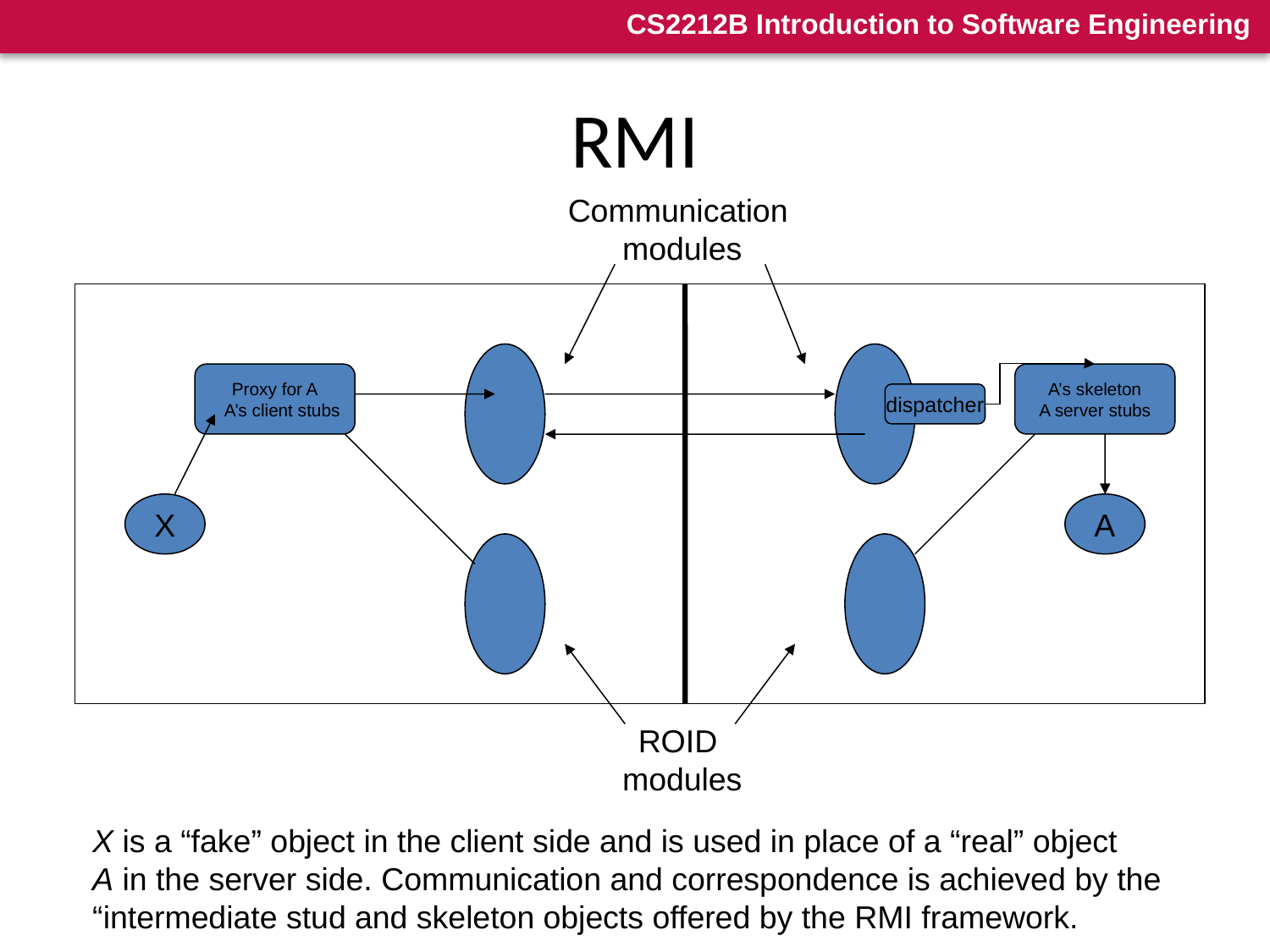

# RMI
Communication
modules

Proxy for A
   A’s client stubs
A’s skeleton
A server stubs
dispatcher

X
A

ROID
modules
X is a “fake” object in the client side and is used in place of a “real” object
A in the server side. Communication and correspondence is achieved by the
“intermediate stud and skeleton objects offered by the RMI framework.